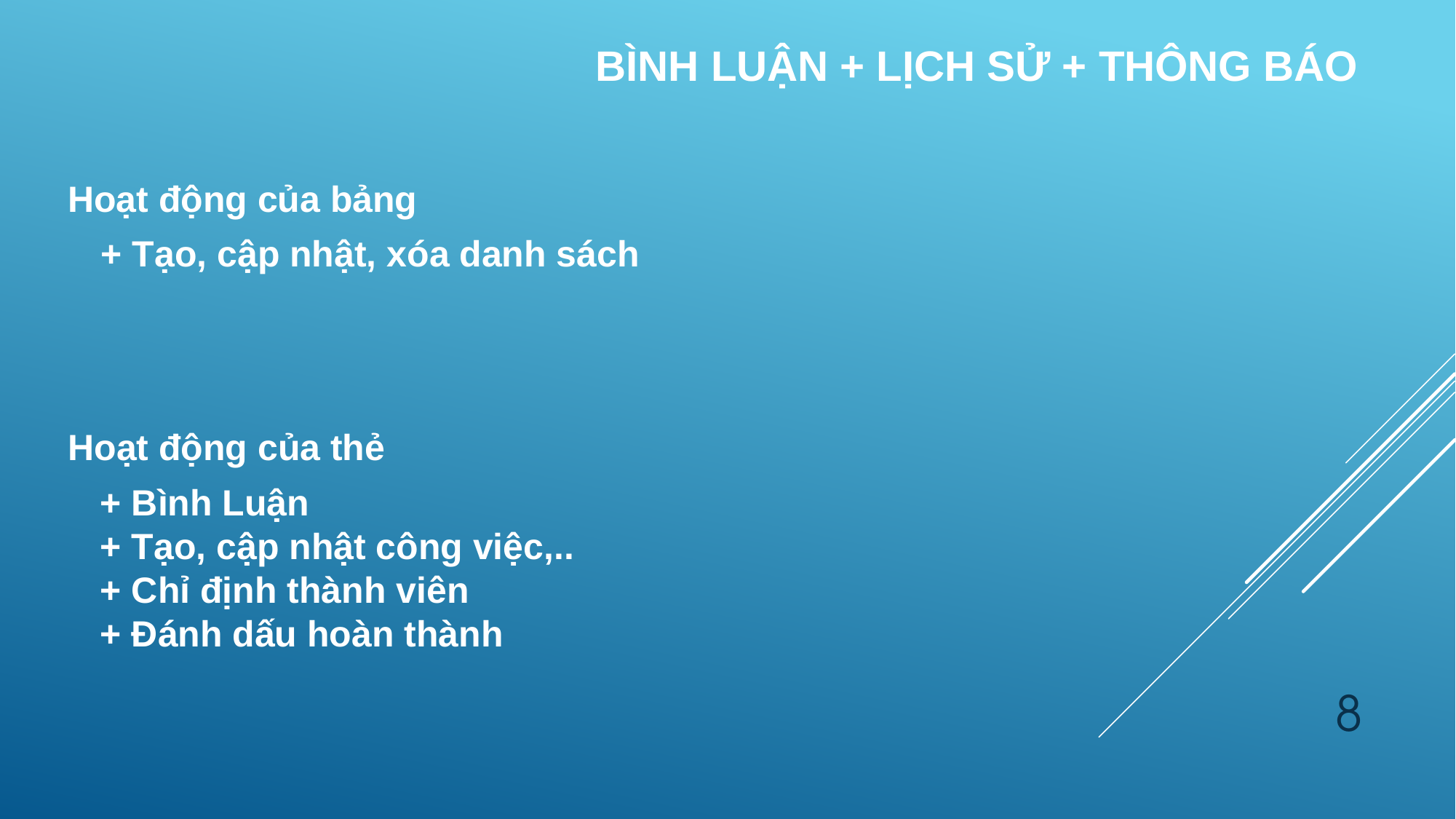

BÌNH LUẬN + LỊCH SỬ + THÔNG BÁO
Hoạt động của bảng
+ Tạo, cập nhật, xóa danh sách
Hoạt động của thẻ
+ Bình Luận
+ Tạo, cập nhật công việc,..
+ Chỉ định thành viên
+ Đánh dấu hoàn thành
8